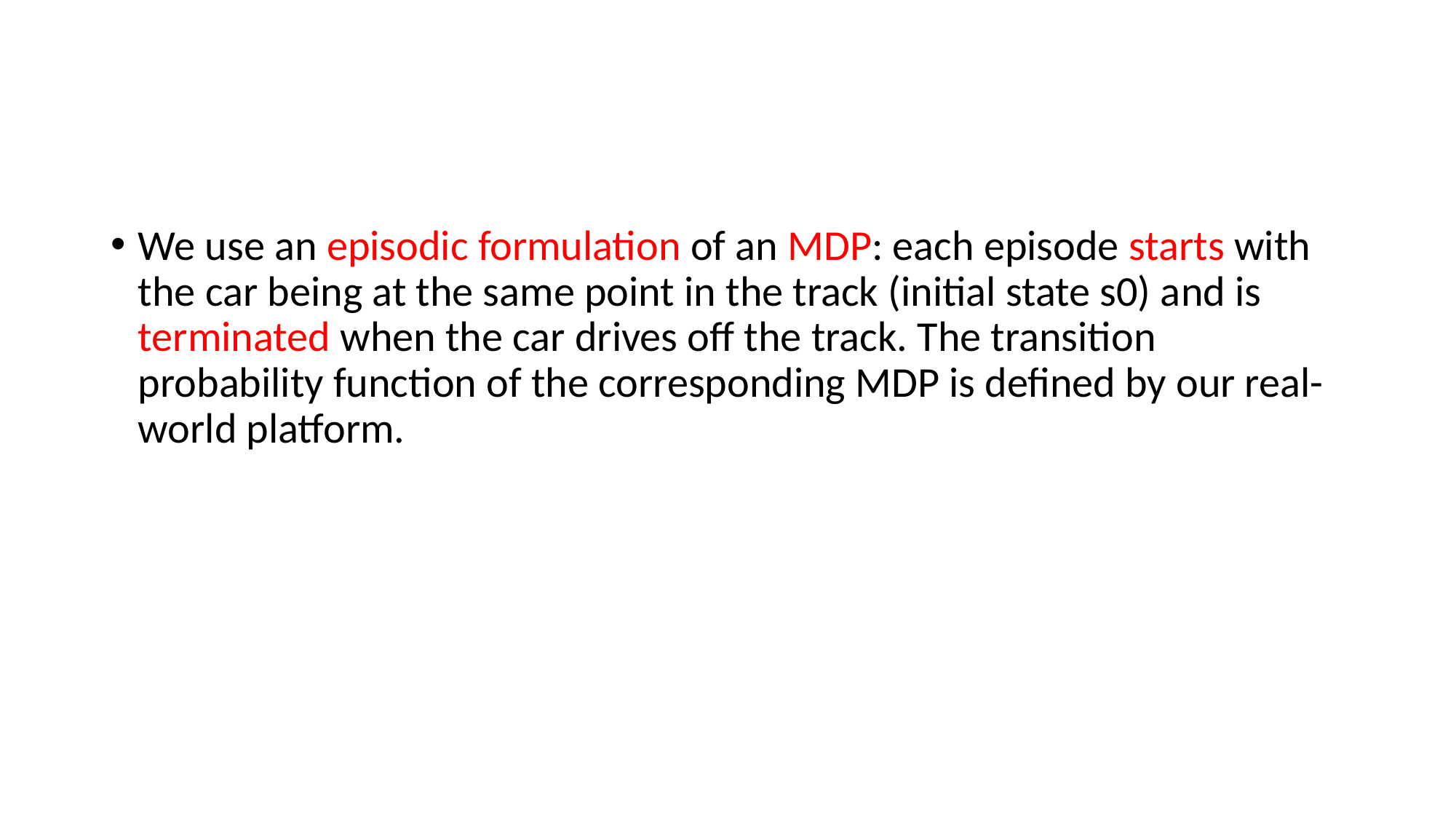

#
We use an episodic formulation of an MDP: each episode starts with the car being at the same point in the track (initial state s0) and is terminated when the car drives off the track. The transition probability function of the corresponding MDP is defined by our real-world platform.